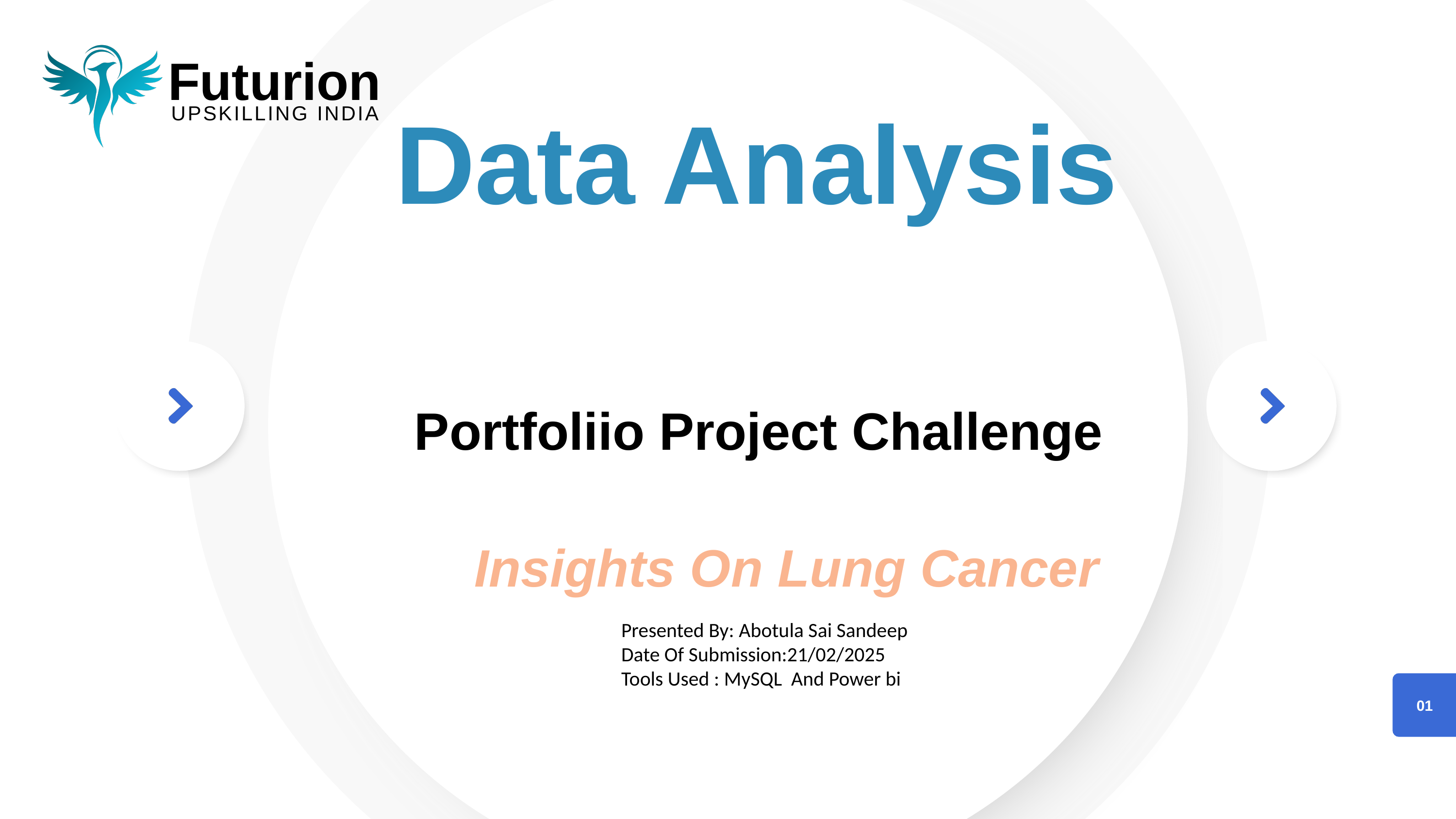

Futurion
UPSKILLING INDIA
Data Analysis

Portfoliio Project Challenge
Insights On Lung Cancer
Presented By: Abotula Sai Sandeep
Date Of Submission:21/02/2025
Tools Used : MySQL  And Power bi

01